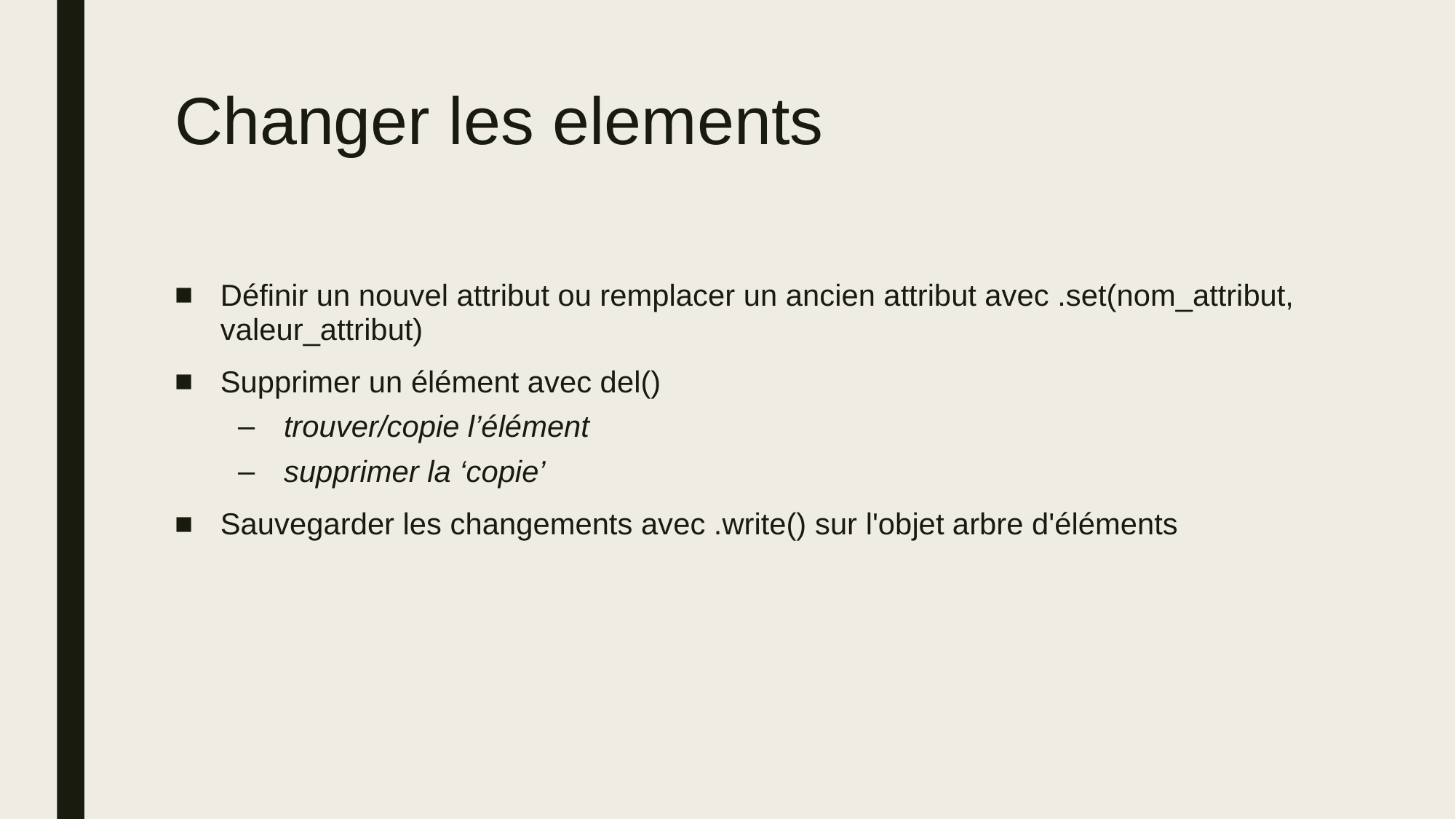

# Changer les elements
Définir un nouvel attribut ou remplacer un ancien attribut avec .set(nom_attribut, valeur_attribut)
Supprimer un élément avec del()
trouver/copie l’élément
supprimer la ‘copie’
Sauvegarder les changements avec .write() sur l'objet arbre d'éléments